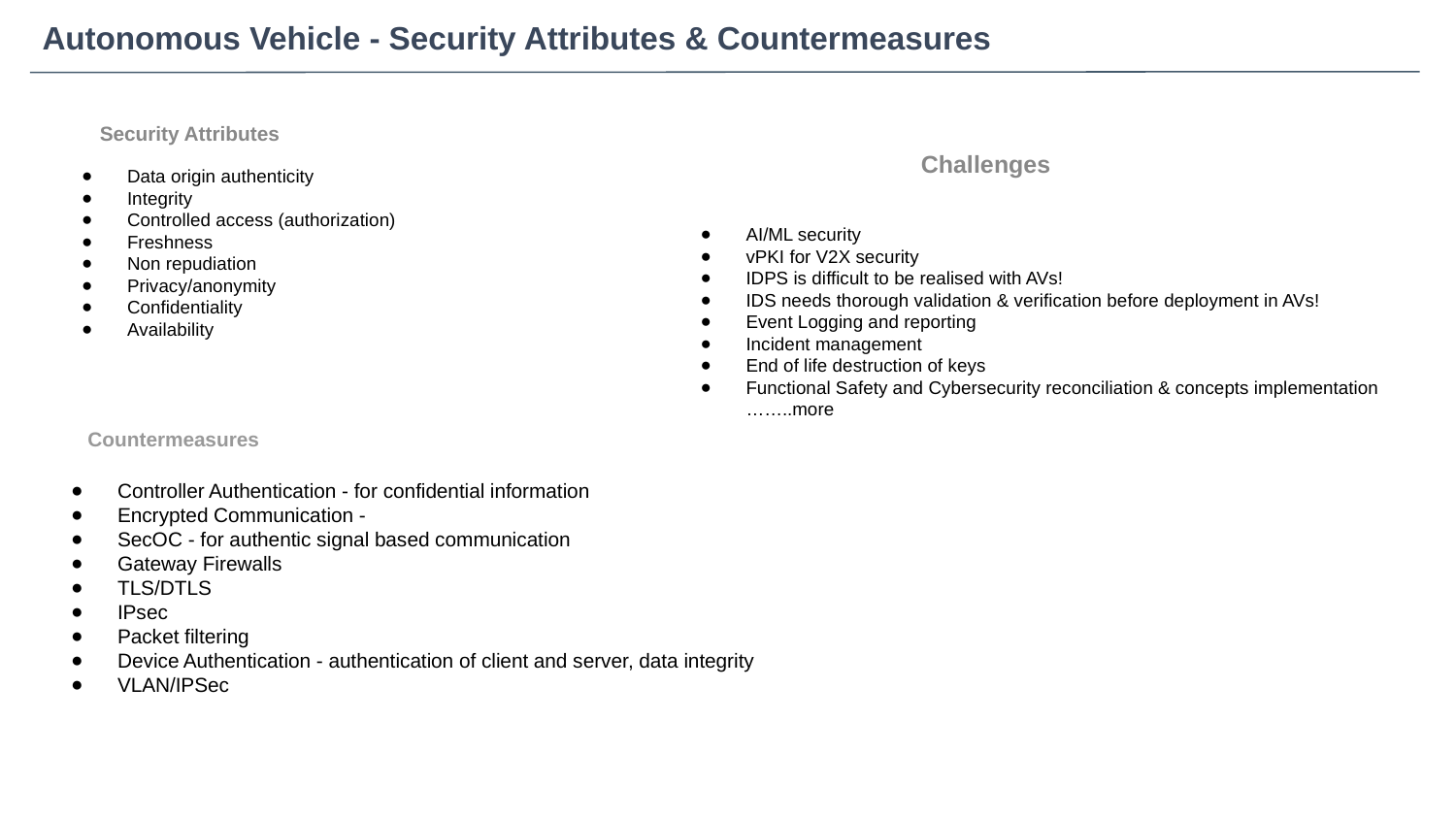

Autonomous Vehicle - Security Attributes & Countermeasures
Security Attributes
Challenges
Data origin authenticity
Integrity
Controlled access (authorization)
Freshness
Non repudiation
Privacy/anonymity
Confidentiality
Availability

AI/ML security
vPKI for V2X security
IDPS is difficult to be realised with AVs!
IDS needs thorough validation & verification before deployment in AVs!
Event Logging and reporting
Incident management
End of life destruction of keys
Functional Safety and Cybersecurity reconciliation & concepts implementation
……..more

Countermeasures
Controller Authentication - for confidential information
Encrypted Communication -
SecOC - for authentic signal based communication
Gateway Firewalls
TLS/DTLS
IPsec
Packet filtering
Device Authentication - authentication of client and server, data integrity
VLAN/IPSec